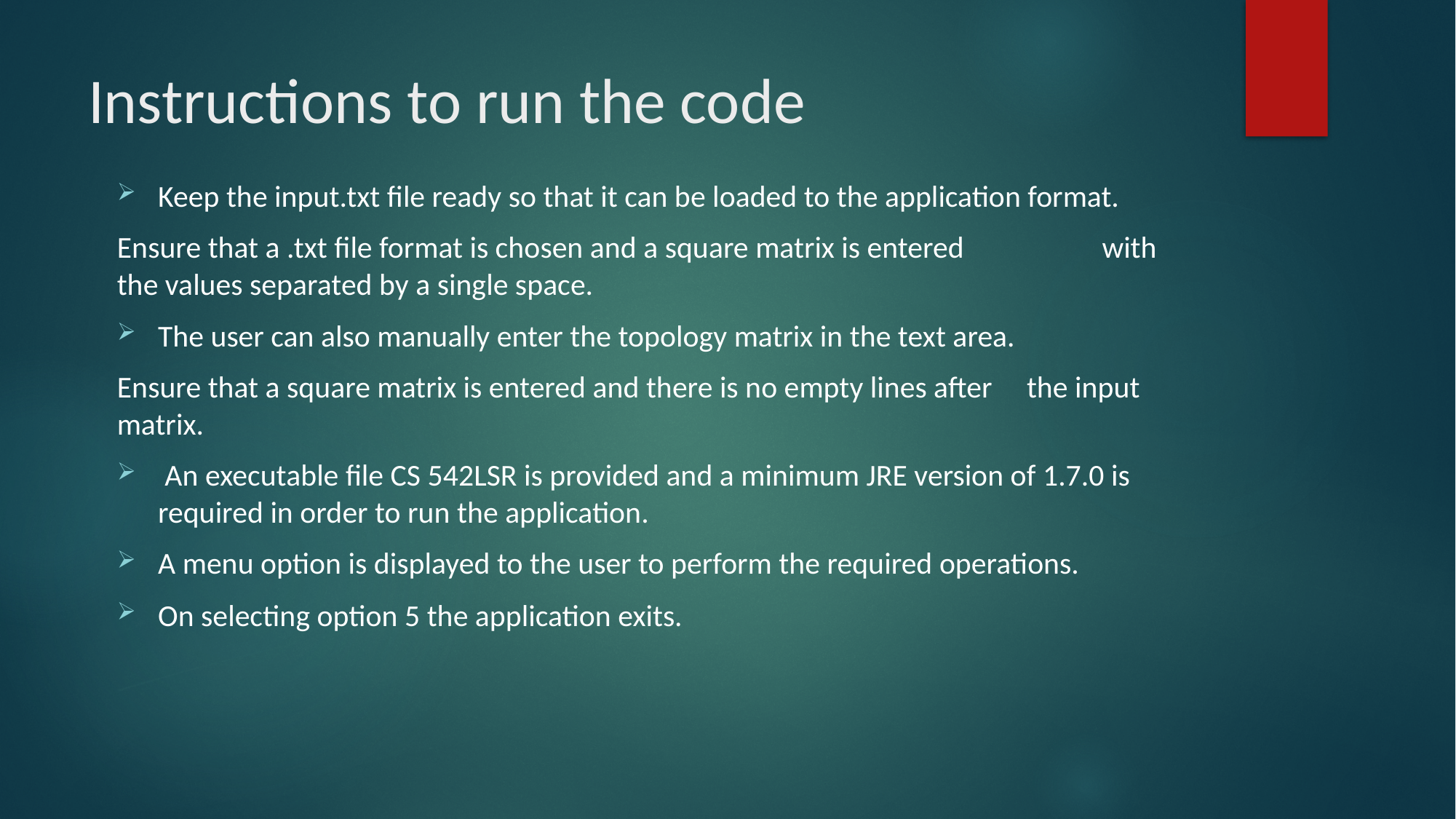

# Instructions to run the code
Keep the input.txt file ready so that it can be loaded to the application format.
Ensure that a .txt file format is chosen and a square matrix is entered                    with  the values separated by a single space.
The user can also manually enter the topology matrix in the text area.
Ensure that a square matrix is entered and there is no empty lines after     the input matrix.
 An executable file CS 542LSR is provided and a minimum JRE version of 1.7.0 is required in order to run the application.
A menu option is displayed to the user to perform the required operations.
On selecting option 5 the application exits.